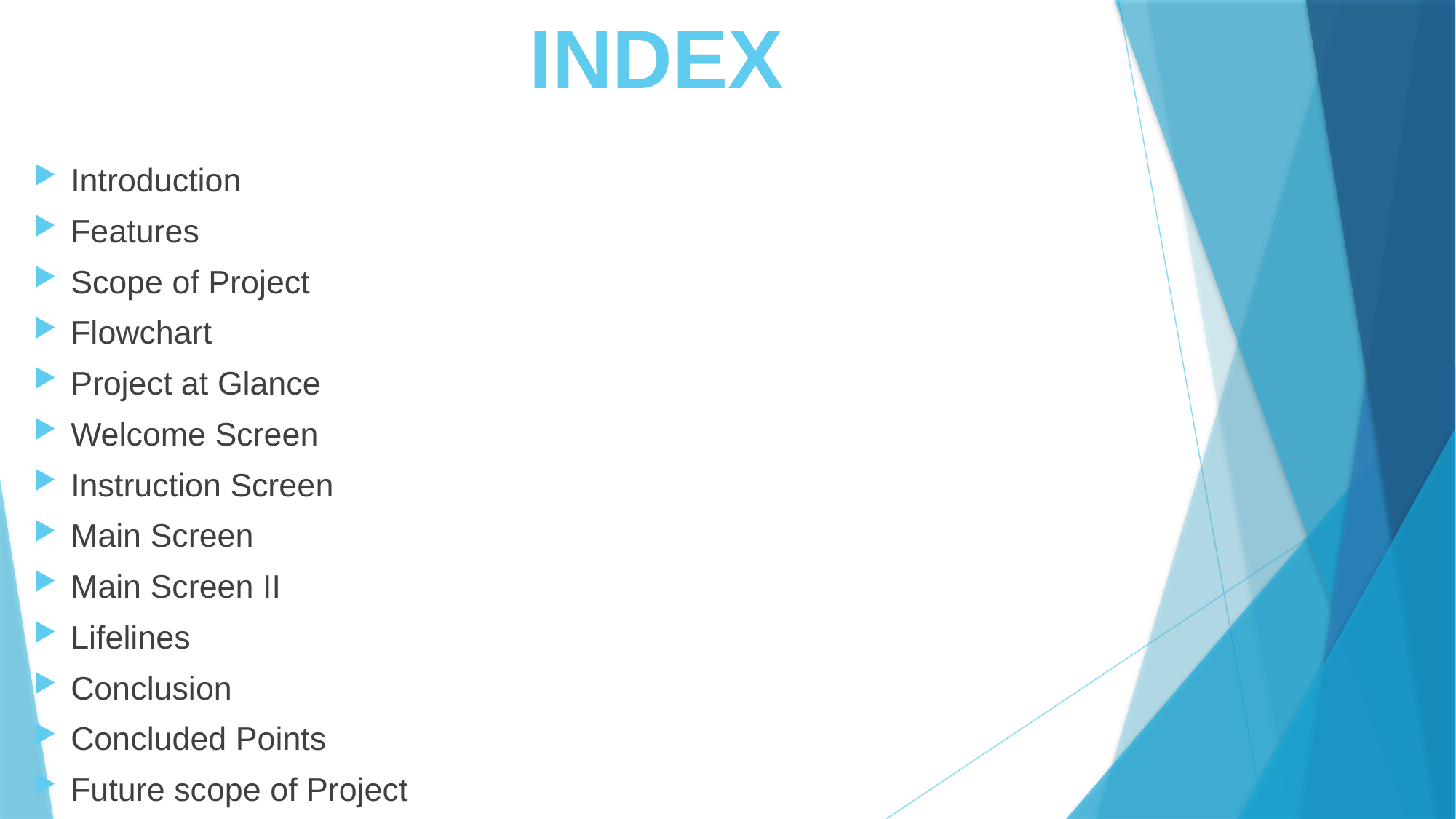

# INDEX

Introduction
Features
Scope of Project
Flowchart
Project at Glance
Welcome Screen
Instruction Screen
Main Screen
Main Screen II
Lifelines
Conclusion
Concluded Points
Future scope of Project